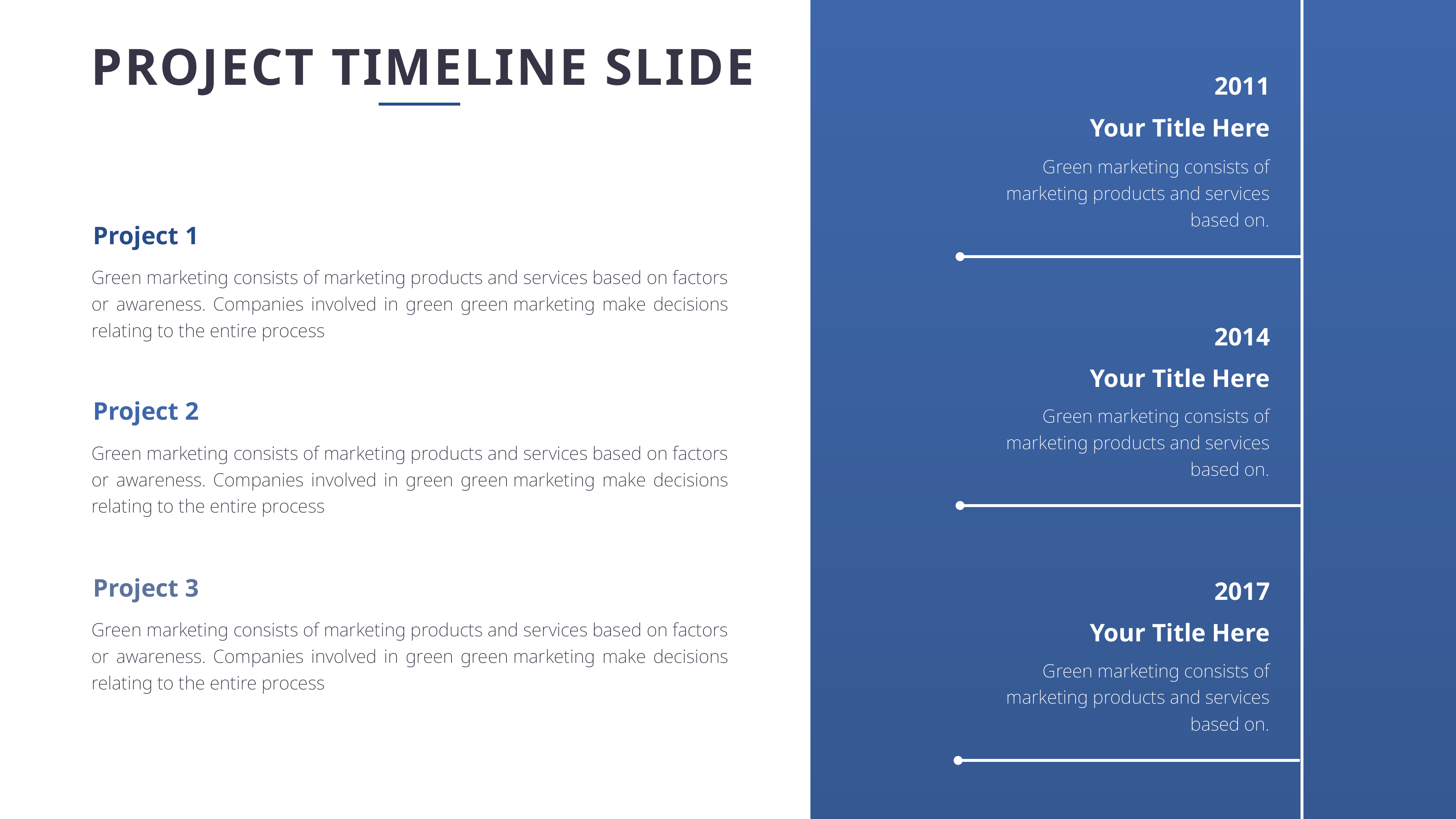

PROJECT TIMELINE SLIDE
2011
Your Title Here
Green marketing consists of marketing products and services based on.
Project 1
Green marketing consists of marketing products and services based on factors or awareness. Companies involved in green green marketing make decisions relating to the entire process
2014
Your Title Here
Project 2
Green marketing consists of marketing products and services based on.
Green marketing consists of marketing products and services based on factors or awareness. Companies involved in green green marketing make decisions relating to the entire process
2017
Your Title Here
Project 3
Green marketing consists of marketing products and services based on factors or awareness. Companies involved in green green marketing make decisions relating to the entire process
Green marketing consists of marketing products and services based on.